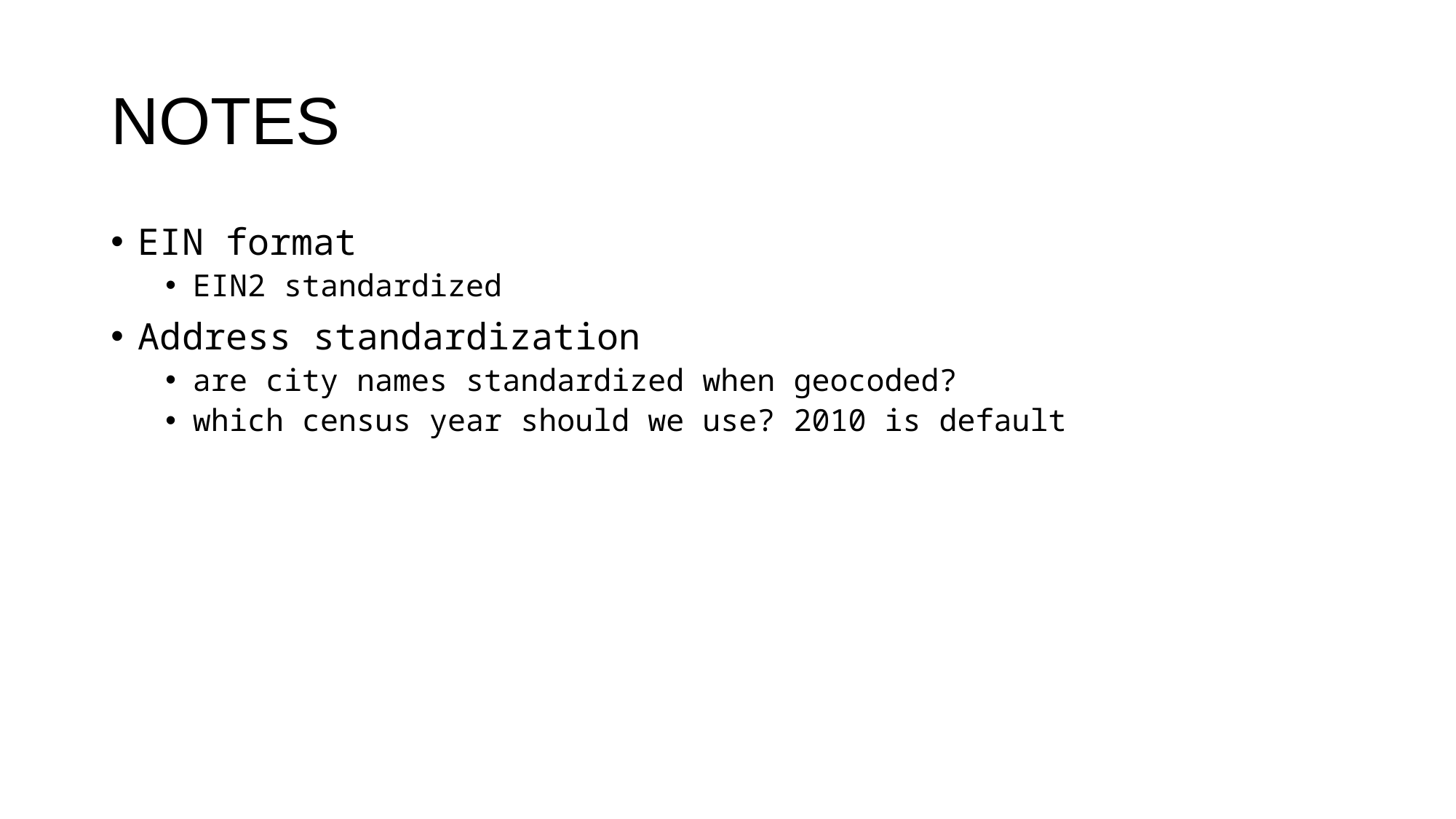

# NOTES
EIN format
EIN2 standardized
Address standardization
are city names standardized when geocoded?
which census year should we use? 2010 is default